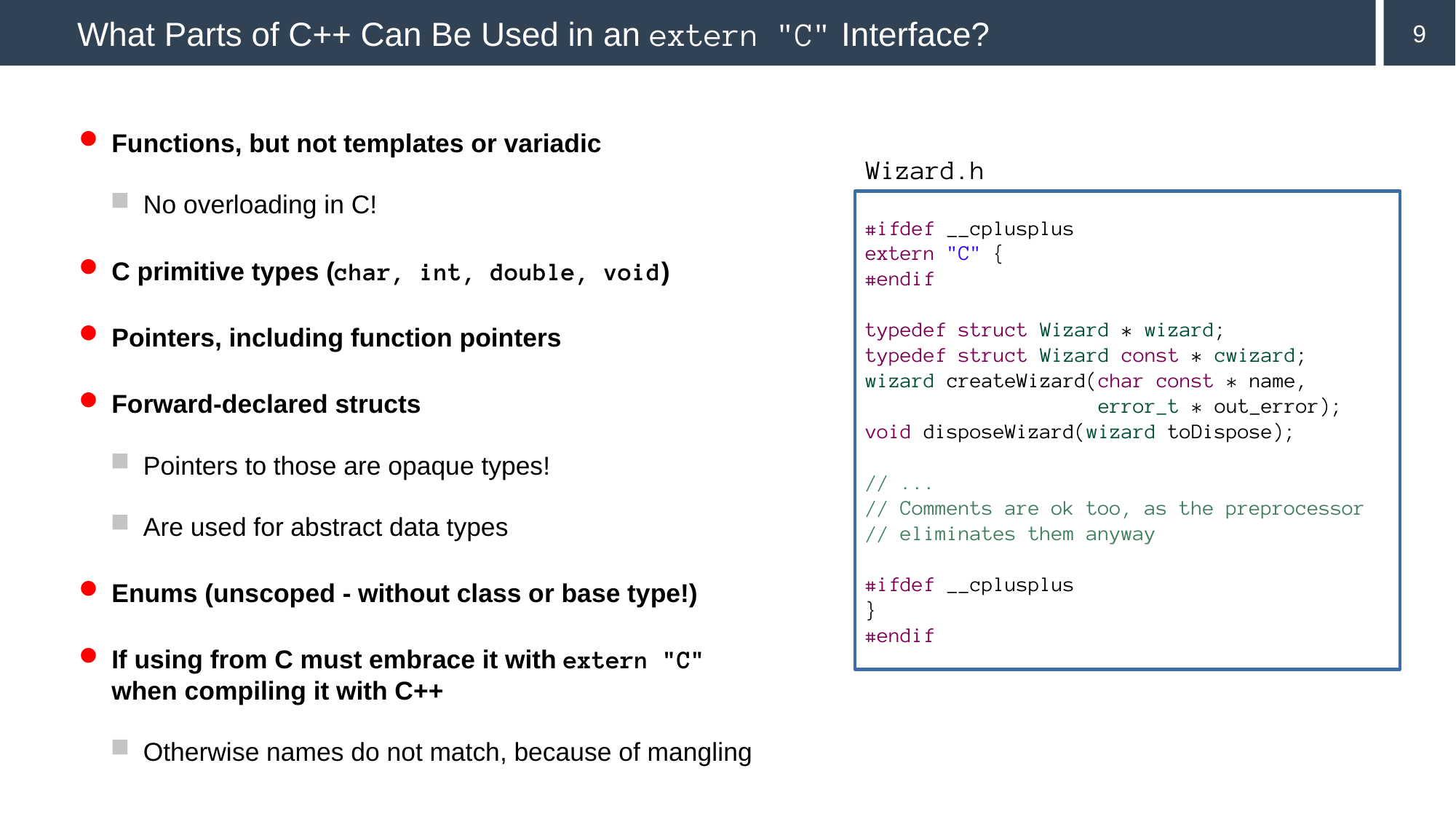

# What Parts of C++ Can Be Used in an extern "C" Interface?
9
Functions, but not templates or variadic
No overloading in C!
C primitive types (char, int, double, void)
Pointers, including function pointers
Forward-declared structs
Pointers to those are opaque types!
Are used for abstract data types
Enums (unscoped - without class or base type!)
If using from C must embrace it with extern "C" when compiling it with C++
Otherwise names do not match, because of mangling

Wizard.h
#ifdef __cplusplus
extern "C" {
#endif

typedef struct Wizard * wizard;
typedef struct Wizard const * cwizard;
wizard createWizard(char const * name,
                    error_t * out_error);
void disposeWizard(wizard toDispose);

// ...
// Comments are ok too, as the preprocessor
// eliminates them anyway

#ifdef __cplusplus
}
#endif